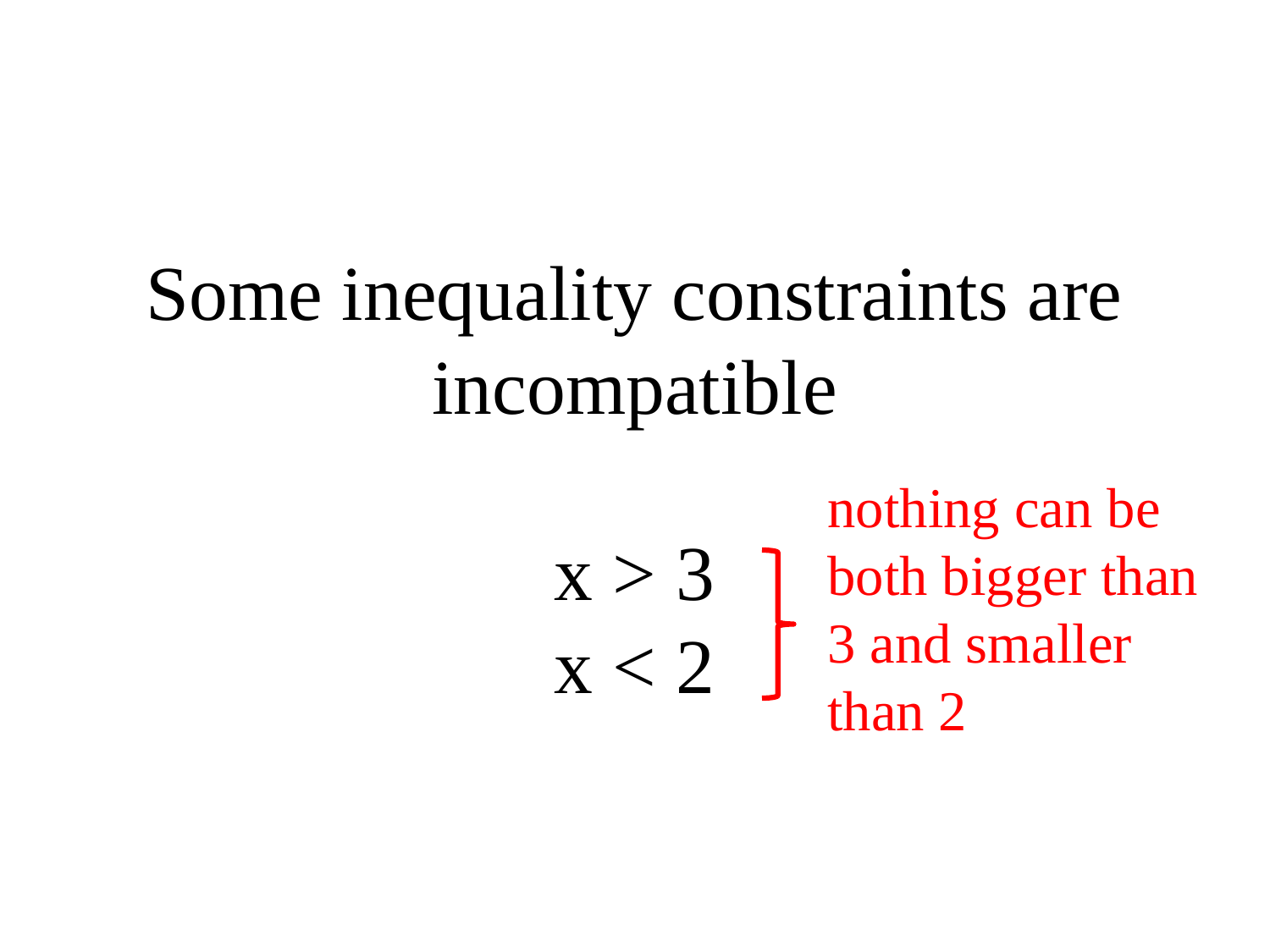

Some inequality constraints are incompatible
x > 3
x < 2
nothing can be both bigger than 3 and smaller than 2